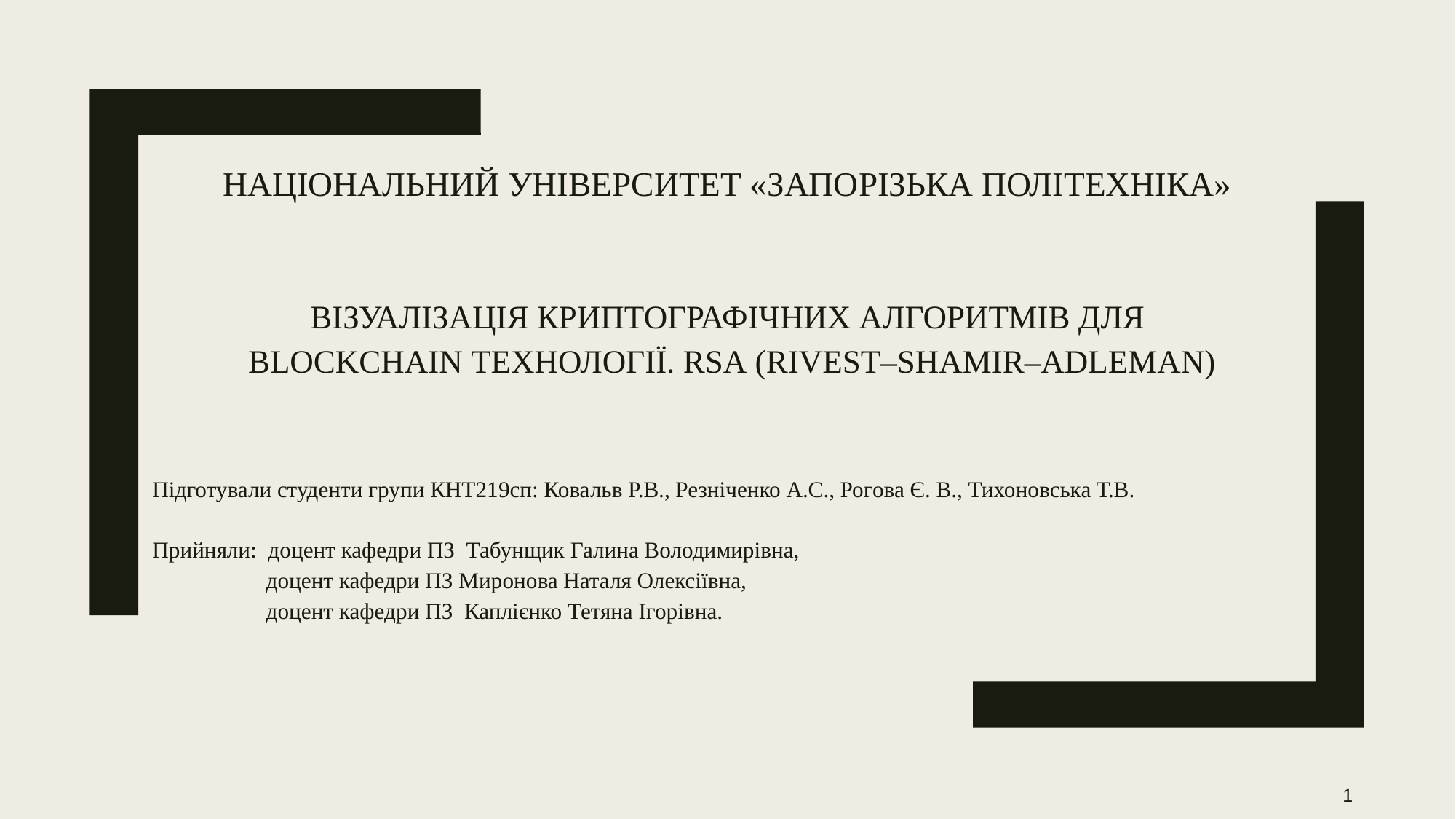

НАЦІОНАЛЬНИЙ УНІВЕРСИТЕТ «ЗАПОРІЗЬКА ПОЛІТЕХНІКА»

ВІЗУАЛІЗАЦІЯ КРИПТОГРАФІЧНИХ АЛГОРИТМІВ ДЛЯ
BLOCKCHAIN ТЕХНОЛОГІЇ. RSA (RIVEST–SHAMIR–ADLEMAN)

Підготували студенти групи КНТ219сп: Ковальв Р.В., Резніченко А.С., Рогова Є. В., Тихоновська Т.В.

Прийняли:  доцент кафедри ПЗ  Табунщик Галина Володимирівна,
	  доцент кафедри ПЗ Миронова Наталя Олексіївна,
	  доцент кафедри ПЗ  Каплієнко Тетяна Ігорівна.

1